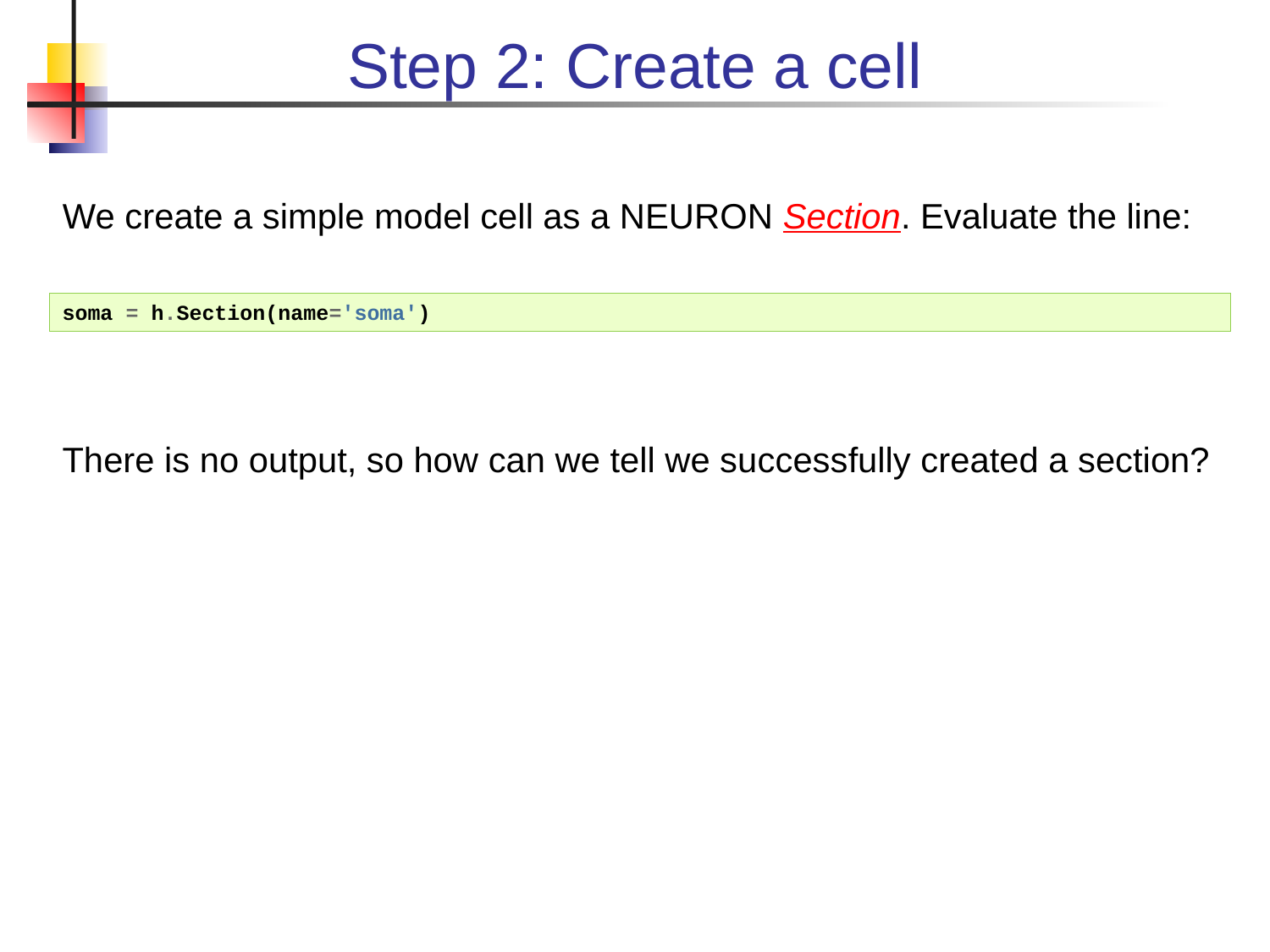

# Step 2: Create a cell
We create a simple model cell as a NEURON Section. Evaluate the line:
soma = h.Section(name='soma')
There is no output, so how can we tell we successfully created a section?